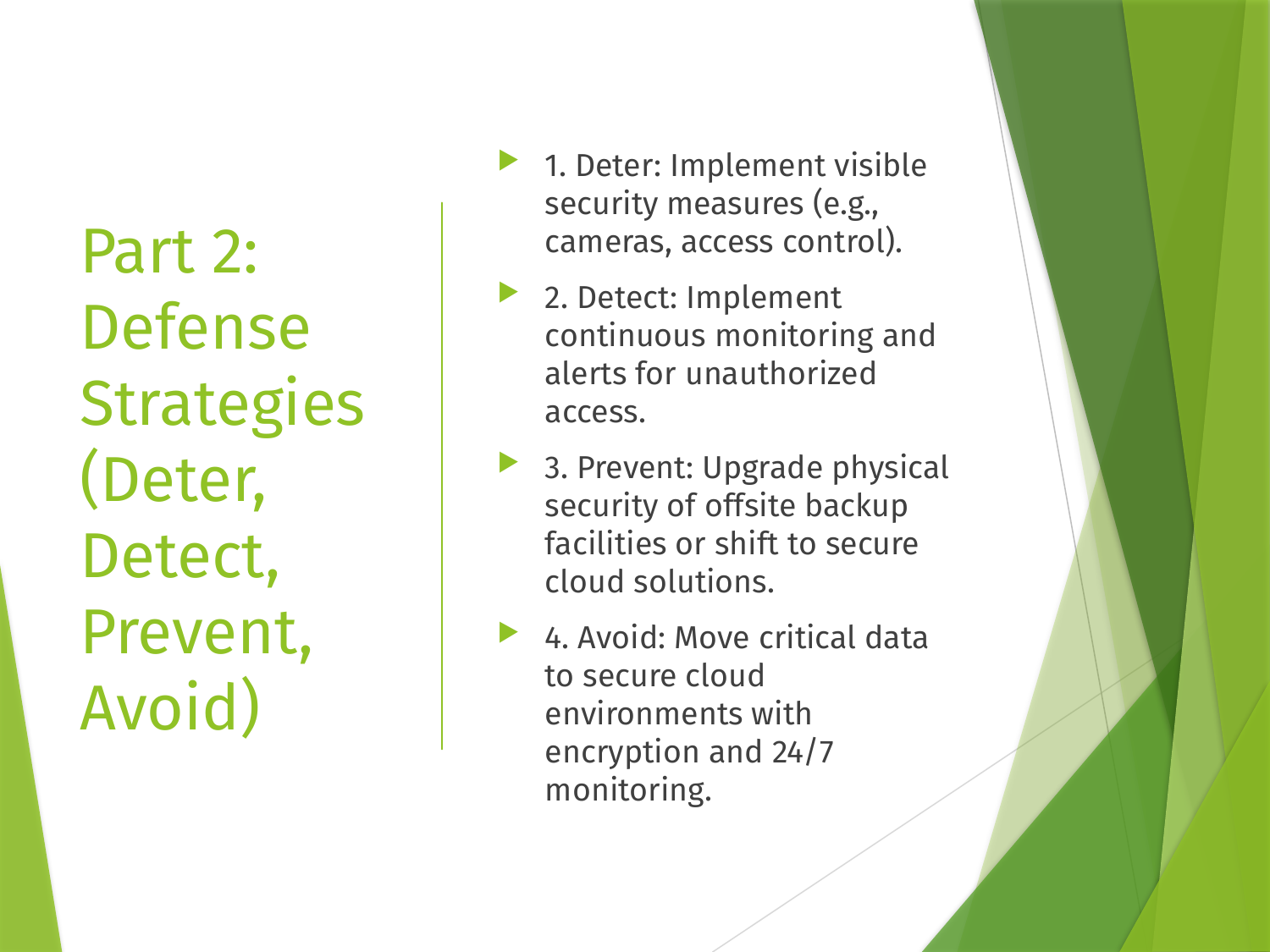

# Part 2: Defense Strategies (Deter, Detect, Prevent, Avoid)
1. Deter: Implement visible security measures (e.g., cameras, access control).
2. Detect: Implement continuous monitoring and alerts for unauthorized access.
3. Prevent: Upgrade physical security of offsite backup facilities or shift to secure cloud solutions.
4. Avoid: Move critical data to secure cloud environments with encryption and 24/7 monitoring.